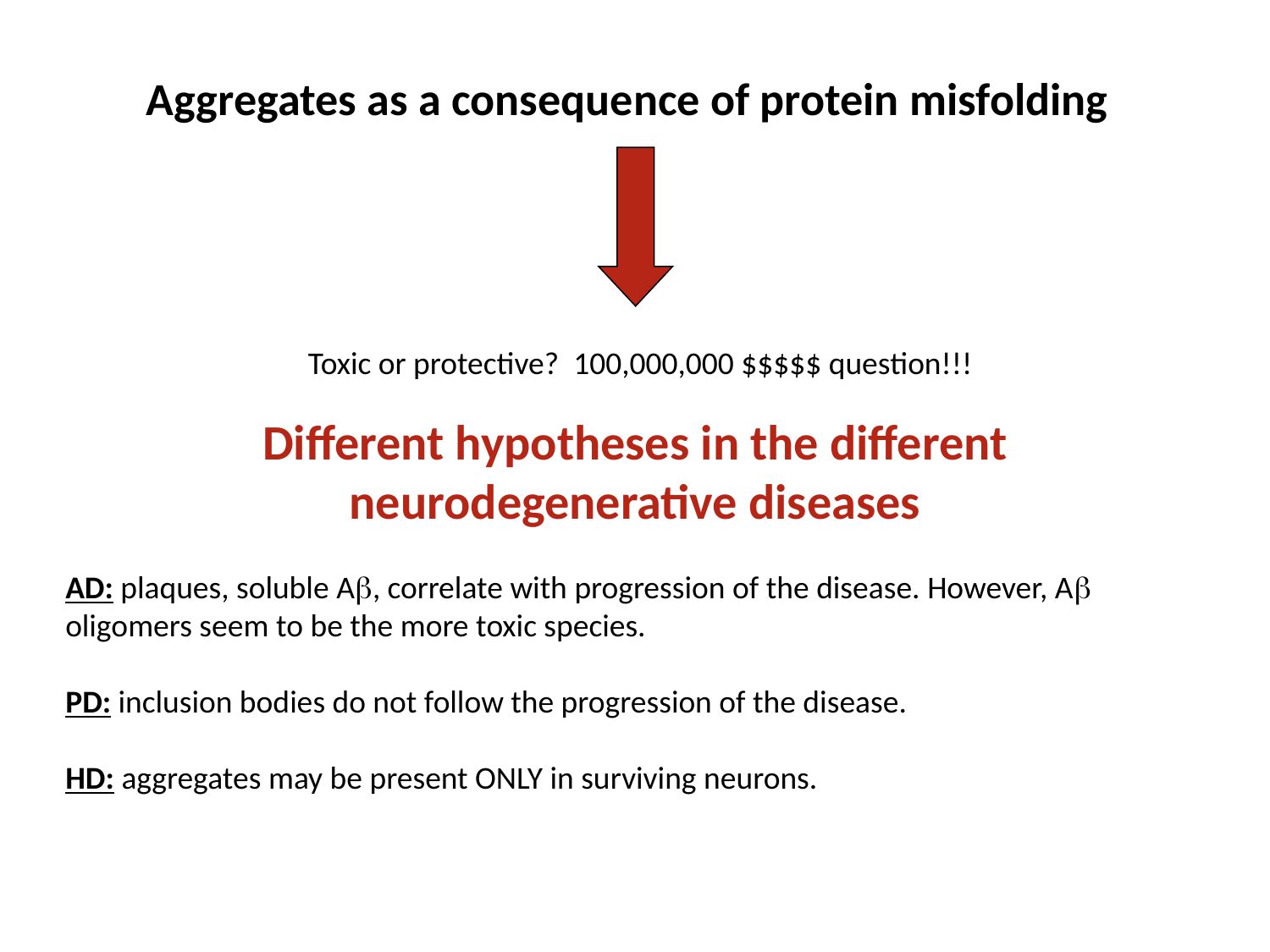

Aggregates as a consequence of protein misfolding

Toxic or protective?  100,000,000 $$$$$ question!!!
Different hypotheses in the different neurodegenerative diseases

AD: plaques, soluble Aβ, correlate with progression of the disease. However, Aβ oligomers seem to be the more toxic species.

PD: inclusion bodies do not follow the progression of the disease.

HD: aggregates may be present ONLY in surviving neurons.